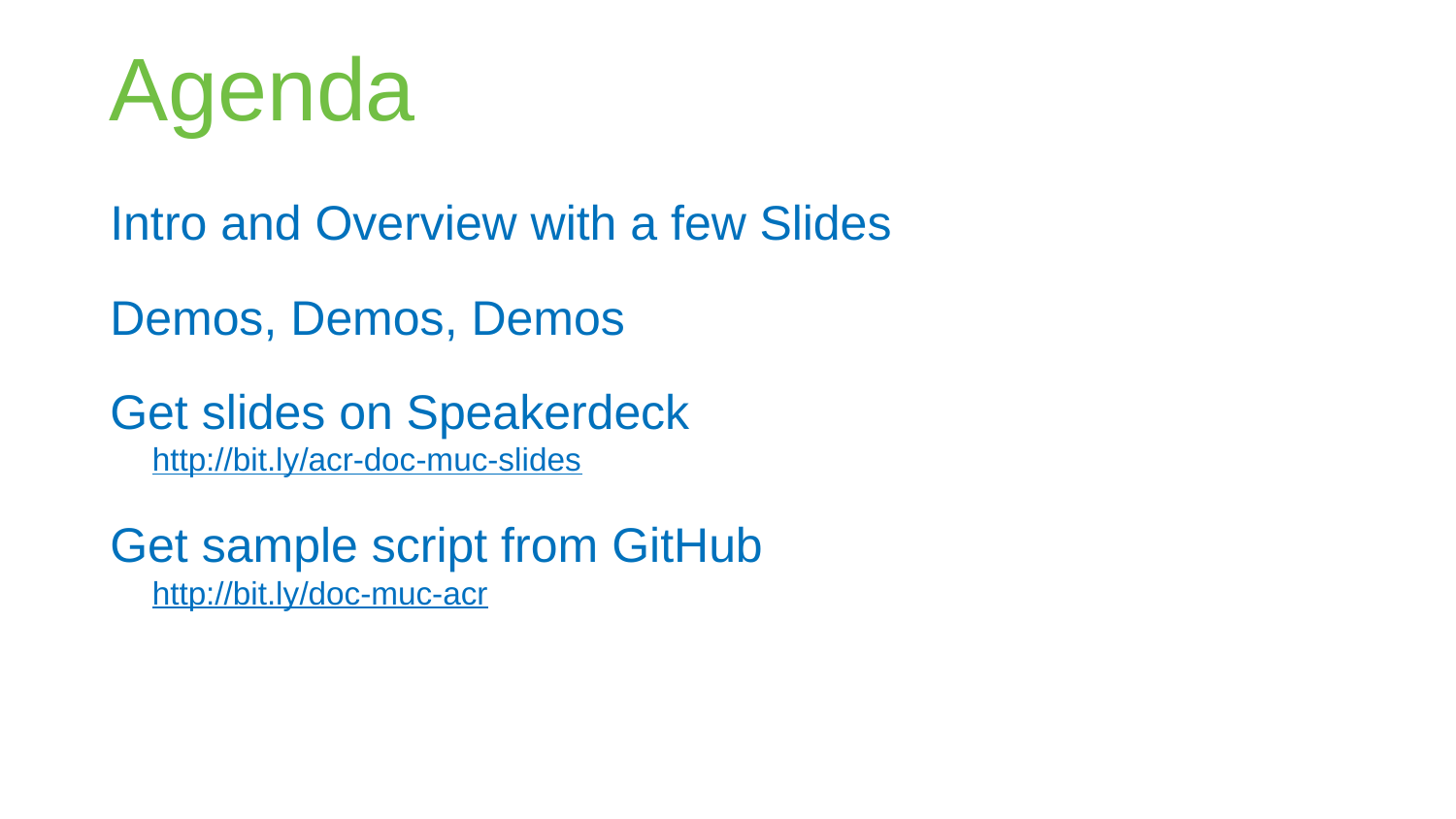

# Agenda
Intro and Overview with a few Slides
Demos, Demos, Demos
Get slides on Speakerdeck
http://bit.ly/acr-doc-muc-slides
Get sample script from GitHub
http://bit.ly/doc-muc-acr